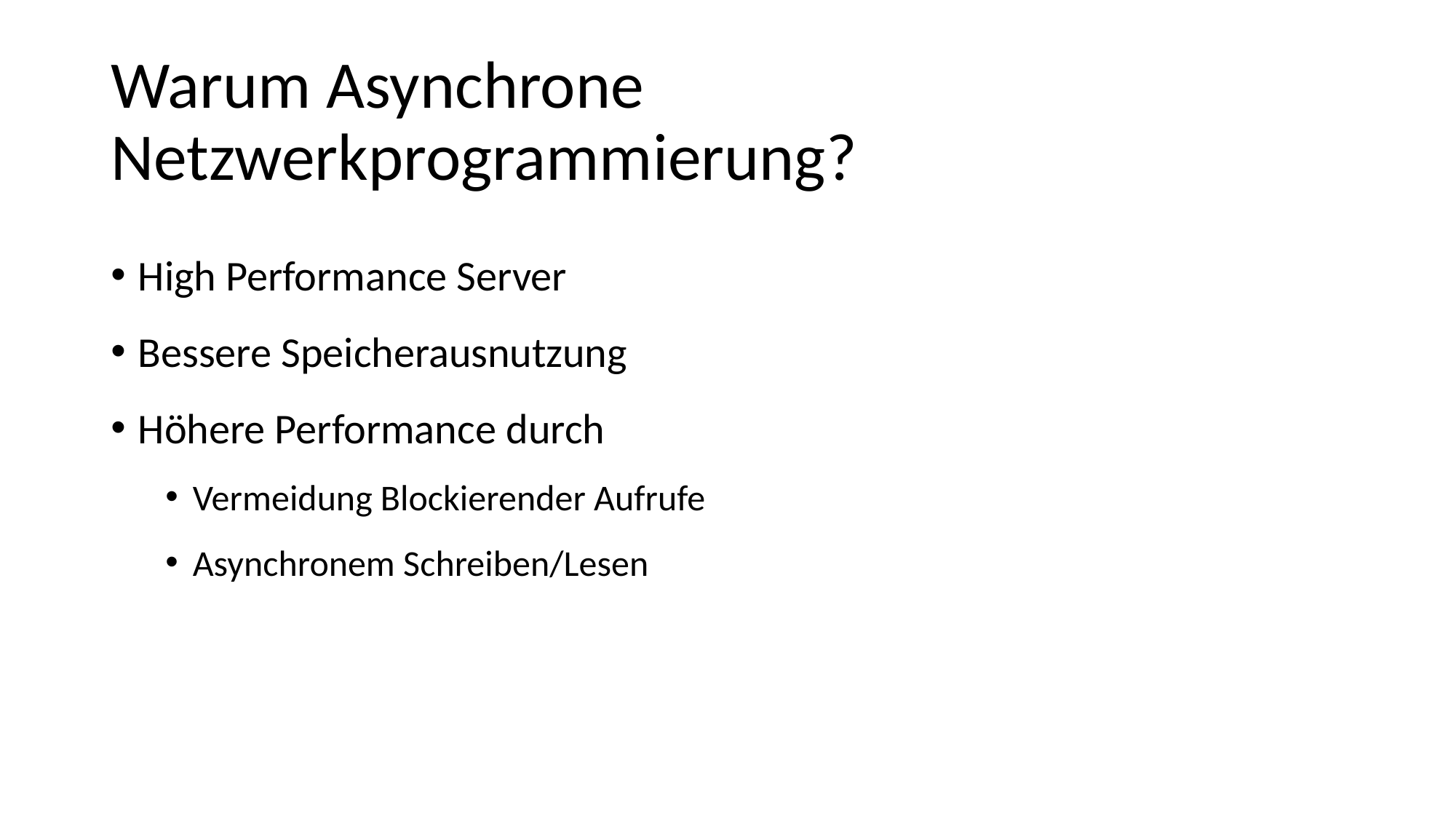

Warum Asynchrone Netzwerkprogrammierung?
High Performance Server
Bessere Speicherausnutzung
Höhere Performance durch
Vermeidung Blockierender Aufrufe
Asynchronem Schreiben/Lesen